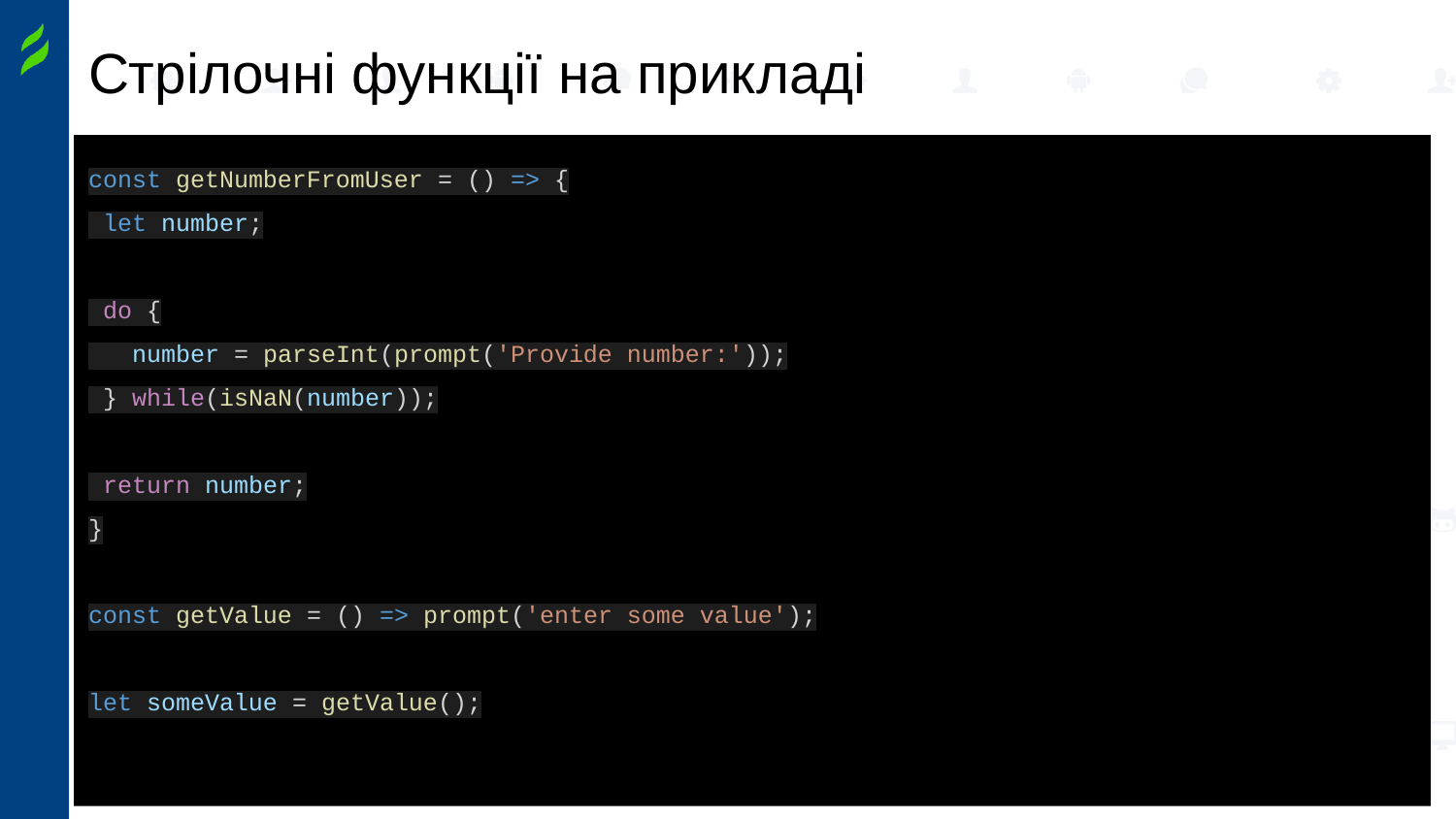

# Стрілочні функції на прикладі
const getNumberFromUser = () => {
 let number;

 do {
   number = parseInt(prompt('Provide number:'));
 } while(isNaN(number));

 return number;
}

const getValue = () => prompt('enter some value');

let someValue = getValue();